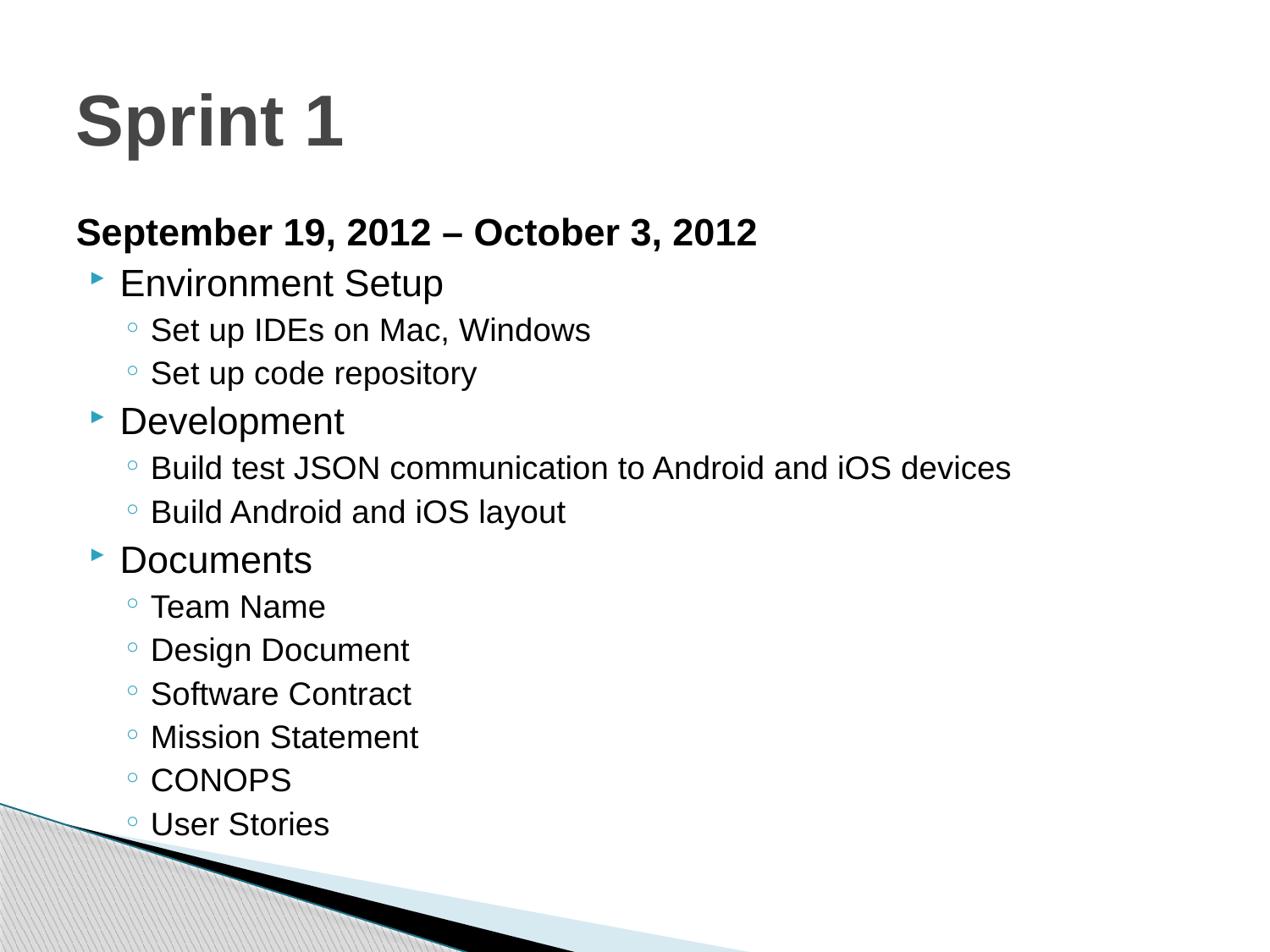

# Sprint 1
September 19, 2012 – October 3, 2012
Environment Setup
Set up IDEs on Mac, Windows
Set up code repository
Development
Build test JSON communication to Android and iOS devices
Build Android and iOS layout
Documents
Team Name
Design Document
Software Contract
Mission Statement
CONOPS
User Stories